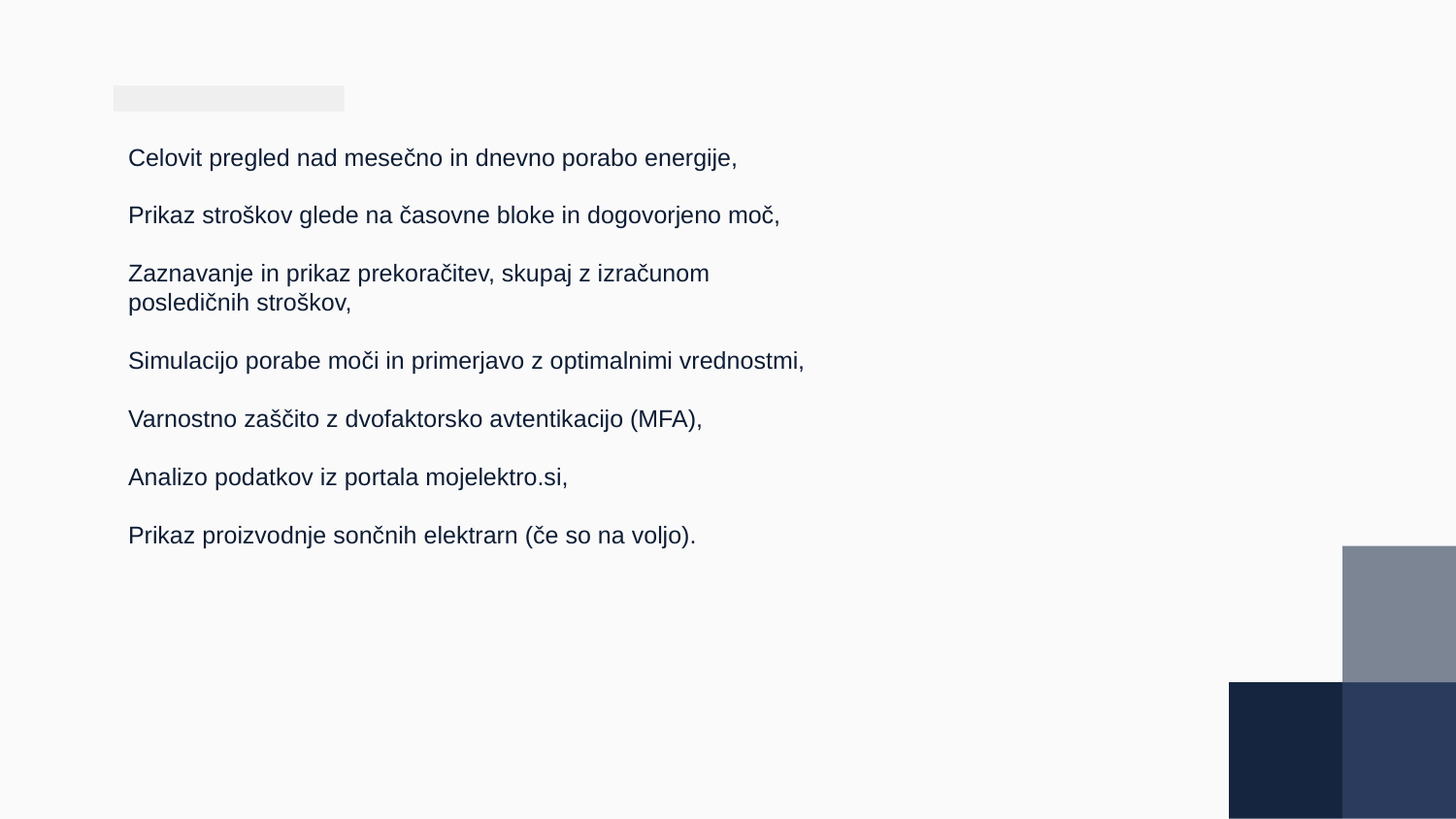

Celovit pregled nad mesečno in dnevno porabo energije,

Prikaz stroškov glede na časovne bloke in dogovorjeno moč,

Zaznavanje in prikaz prekoračitev, skupaj z izračunom posledičnih stroškov,

Simulacijo porabe moči in primerjavo z optimalnimi vrednostmi,

Varnostno zaščito z dvofaktorsko avtentikacijo (MFA),

Analizo podatkov iz portala mojelektro.si,

Prikaz proizvodnje sončnih elektrarn (če so na voljo).